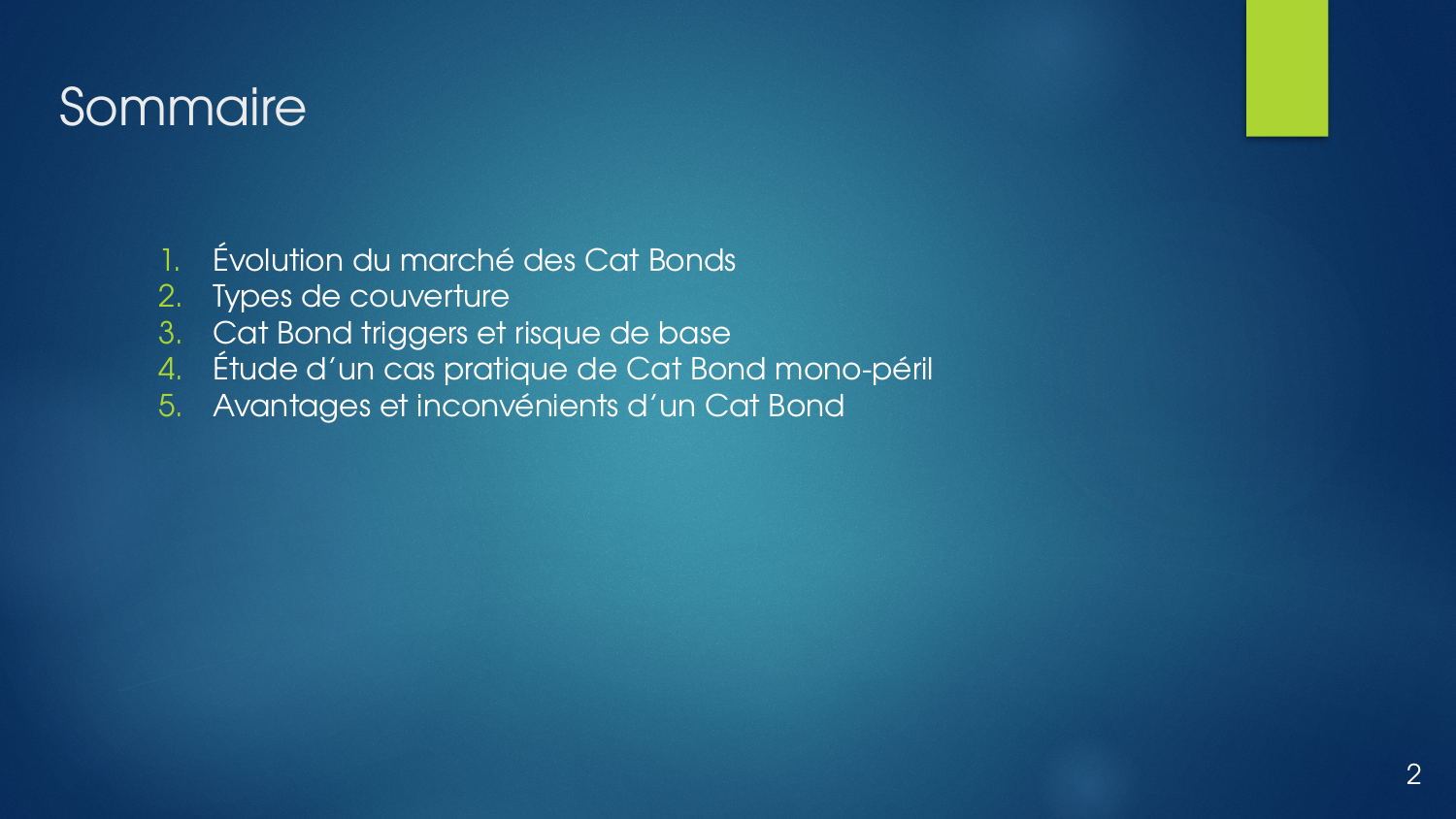

# Sommaire
Évolution du marché des Cat Bonds
Types de couverture
Cat Bond triggers et risque de base
Étude d’un cas pratique de Cat Bond mono-péril
Avantages et inconvénients d’un Cat Bond
2